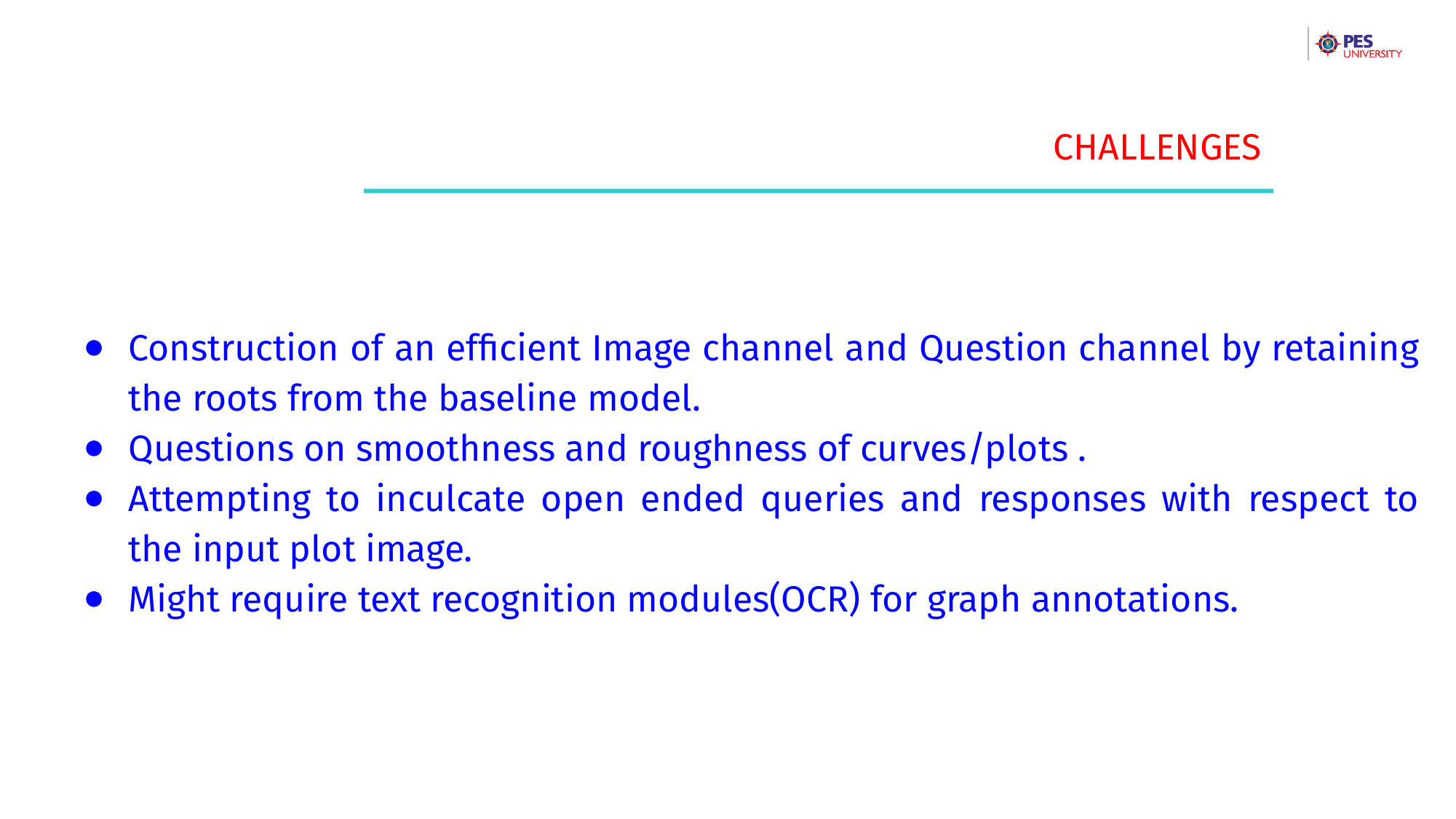

CHALLENGES

Construction of an efficient Image channel and Question channel by retaining the roots from the baseline model.
Questions on smoothness and roughness of curves/plots .
Attempting to inculcate open ended queries and responses with respect to the input plot image.
Might require text recognition modules(OCR) for graph annotations.